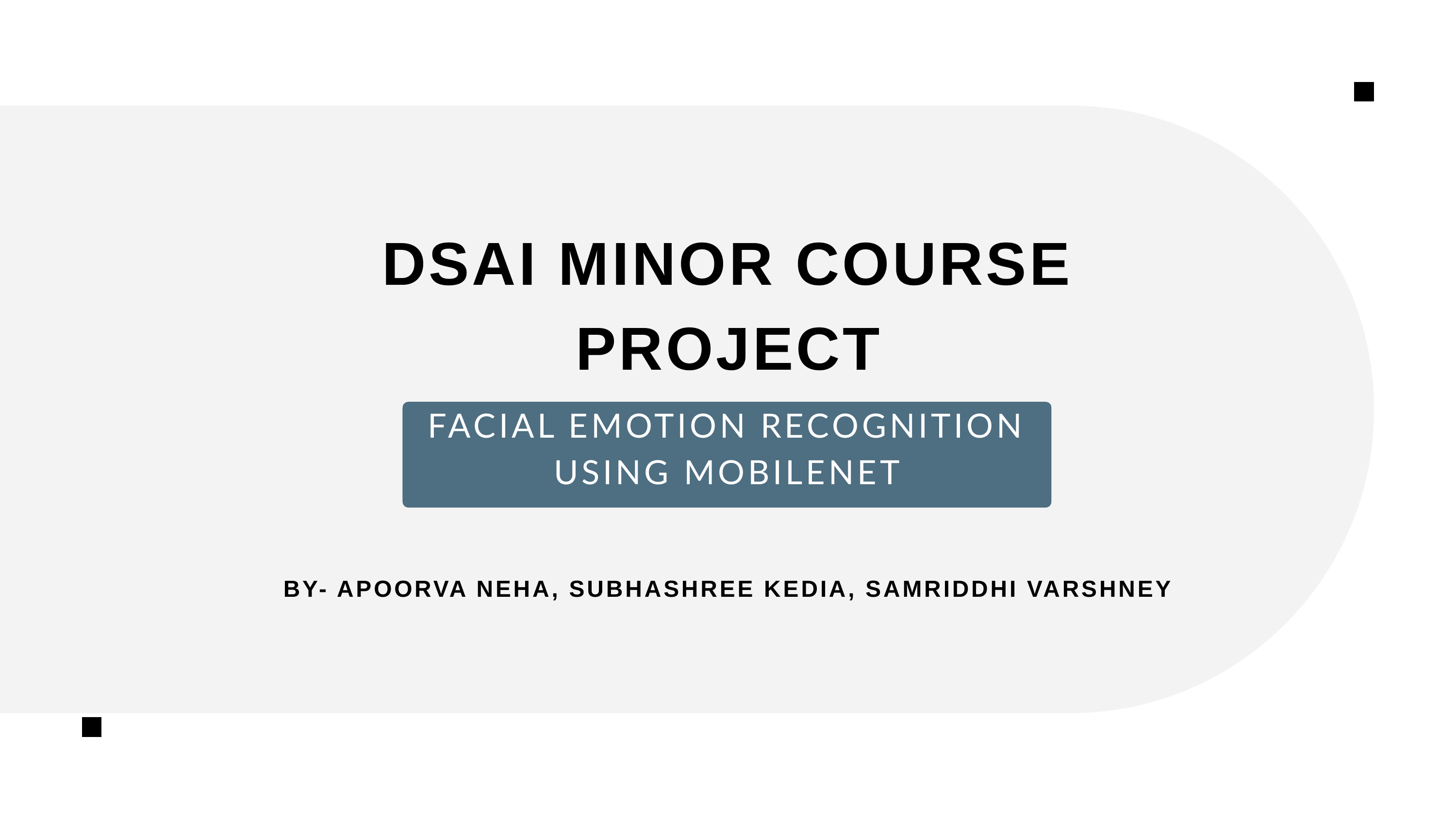

DSAI MINOR COURSE PROJECT

FACIAL EMOTION RECOGNITION USING MOBILENET
BY- APOORVA NEHA, SUBHASHREE KEDIA, SAMRIDDHI VARSHNEY